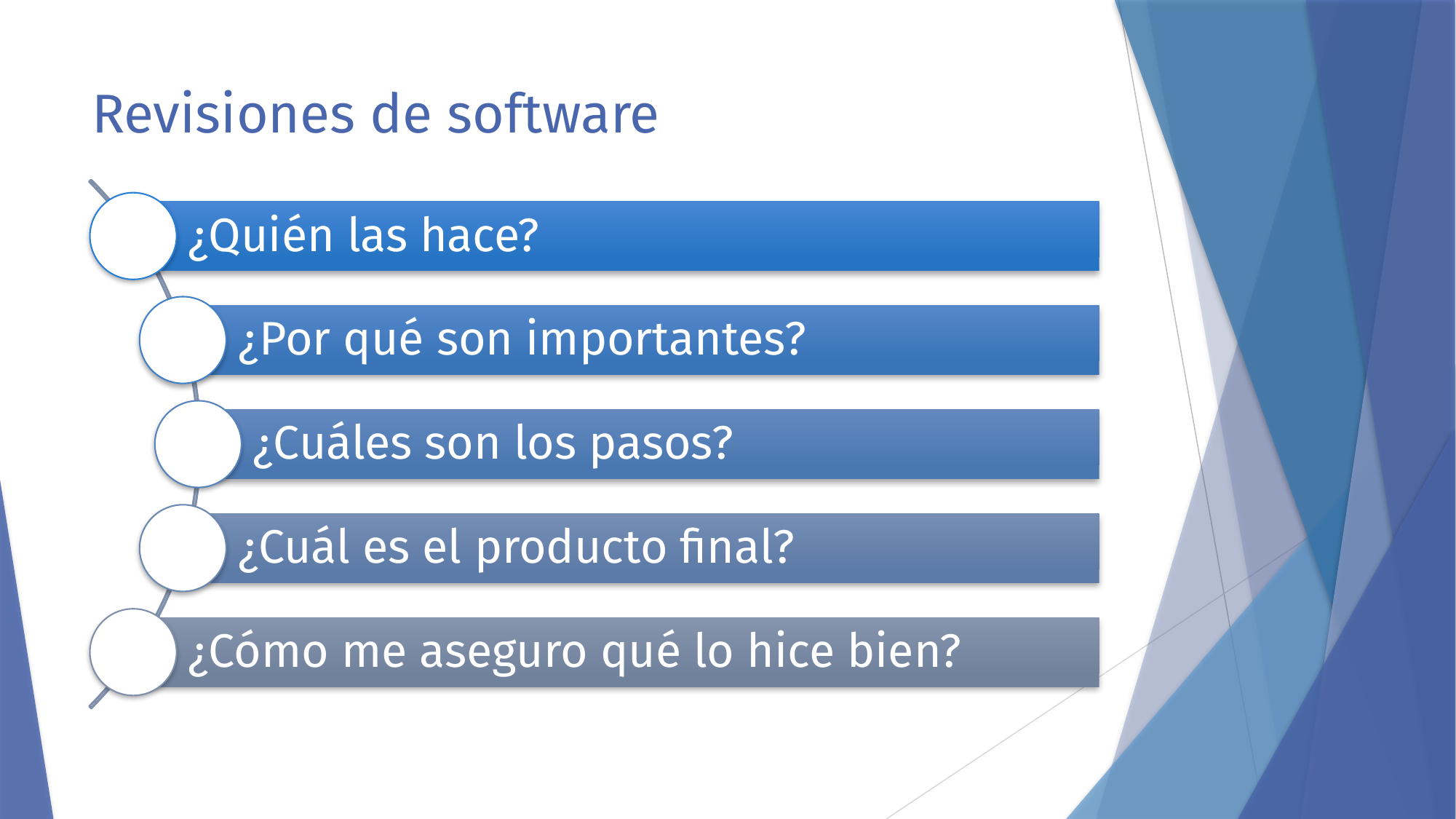

# Revisiones de software
¿Quién las hace?
¿Por qué son importantes?
¿Cuáles son los pasos?
¿Cuál es el producto final?
¿Cómo me aseguro qué lo hice bien?